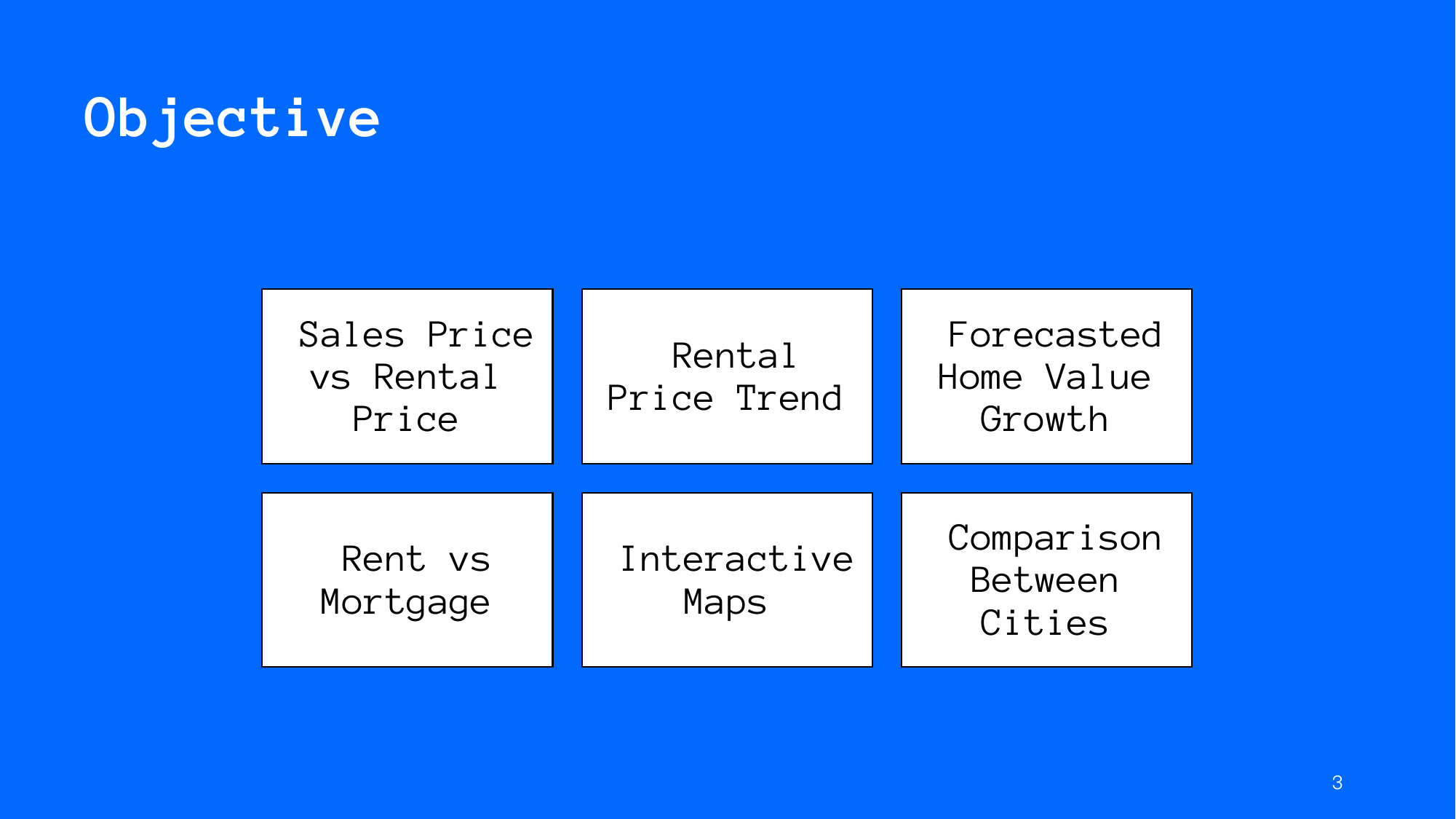

Objective
 Sales Price vs Rental Price
 Rental Price Trend
 Forecasted Home Value Growth
 Rent vs Mortgage
 Interactive Maps
 Comparison Between Cities
3